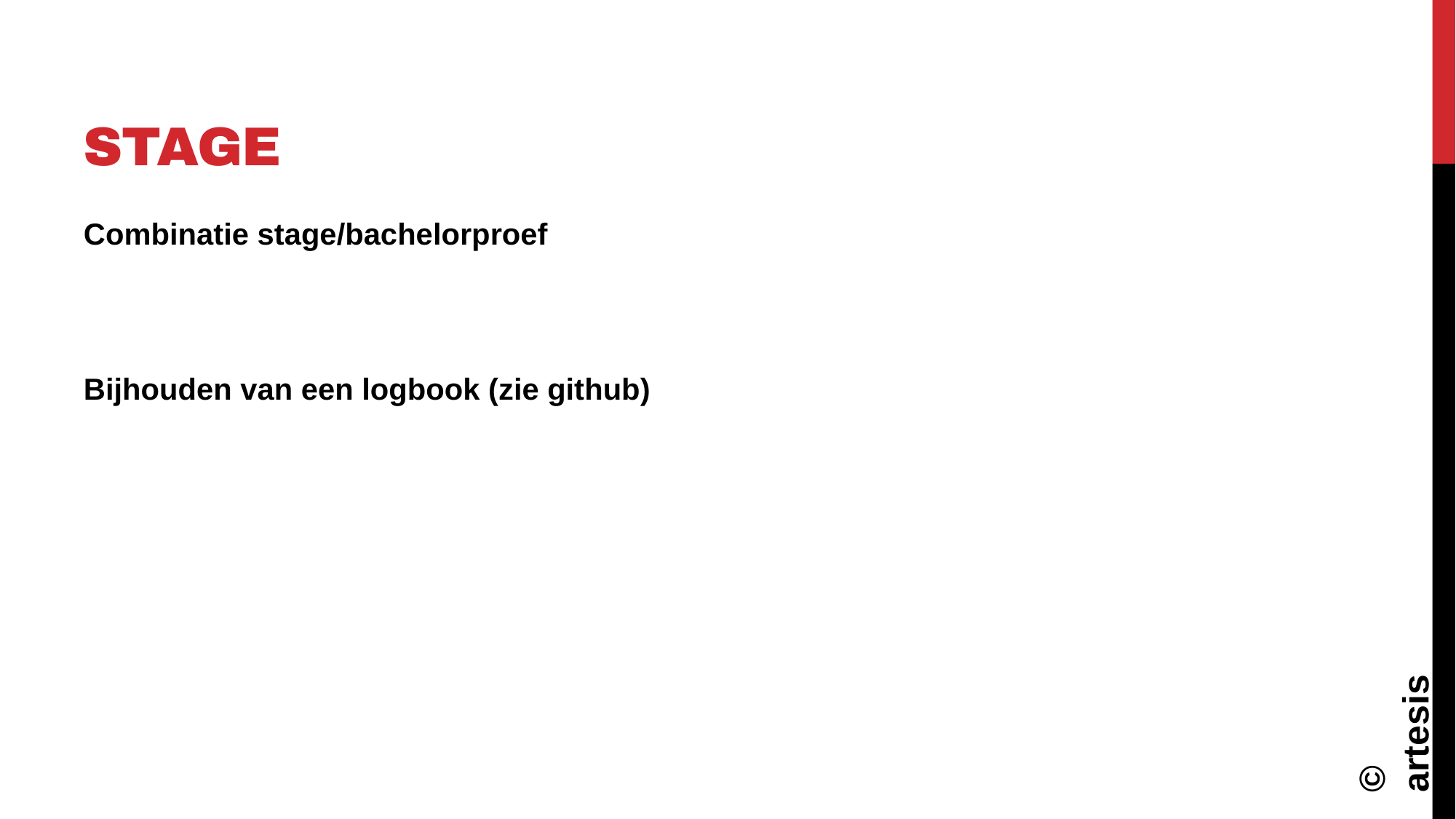

# Stage
Combinatie stage/bachelorproef

Bijhouden van een logbook (zie github)

© artesis 2008 | 7